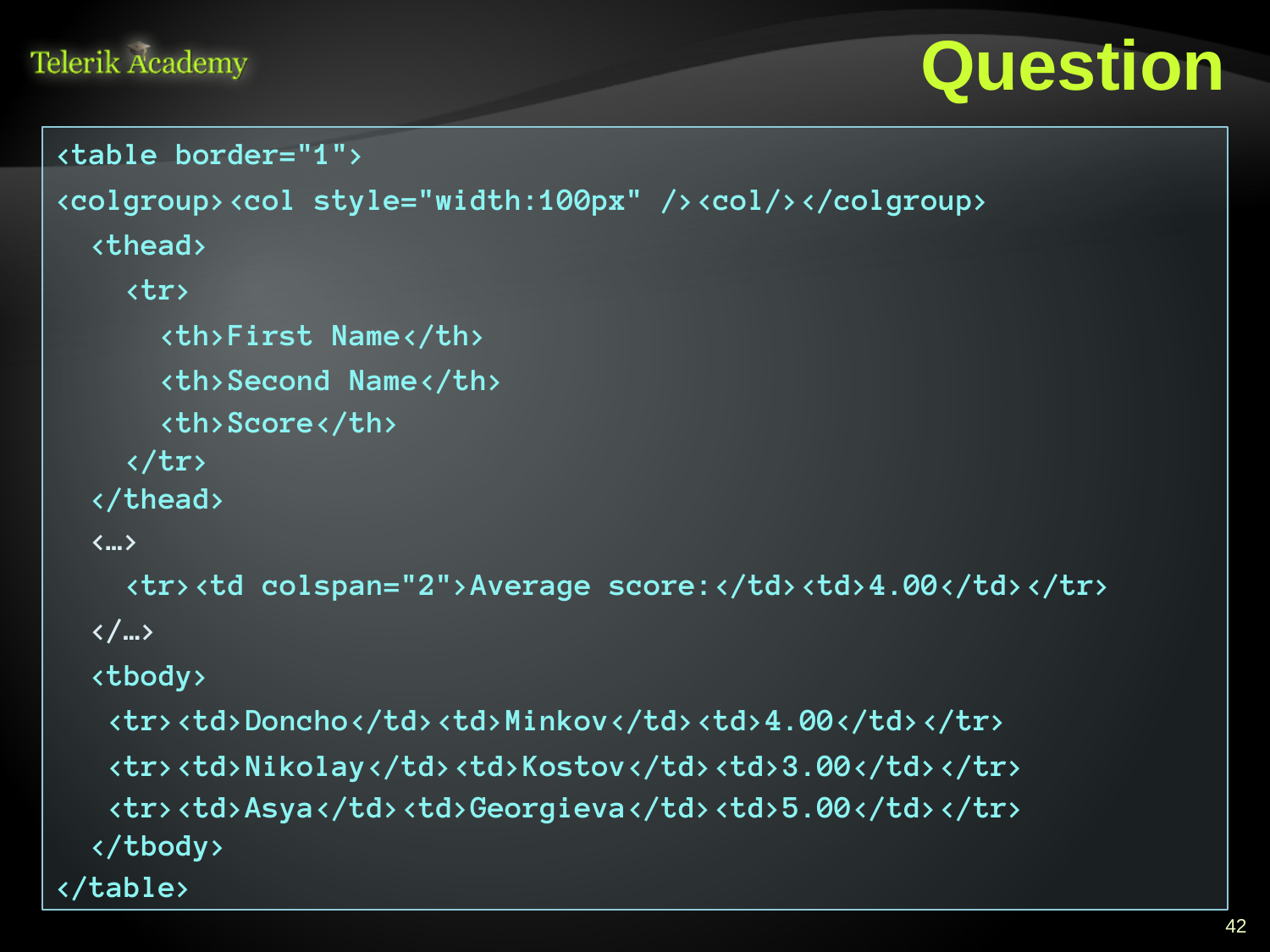

# Question
<table border="1">
<colgroup><col style="width:100px" /><col/></colgroup>
  <thead>
    <tr>
      <th>First Name</th>
      <th>Second Name</th>
      <th>Score</th>
    </tr>
  </thead>
  <…>
    <tr><td colspan="2">Average score:</td><td>4.00</td></tr>
  </…>
  <tbody>
   <tr><td>Doncho</td><td>Minkov</td><td>4.00</td></tr>
   <tr><td>Nikolay</td><td>Kostov</td><td>3.00</td></tr>
   <tr><td>Asya</td><td>Georgieva</td><td>5.00</td></tr>
  </tbody>
</table>
42